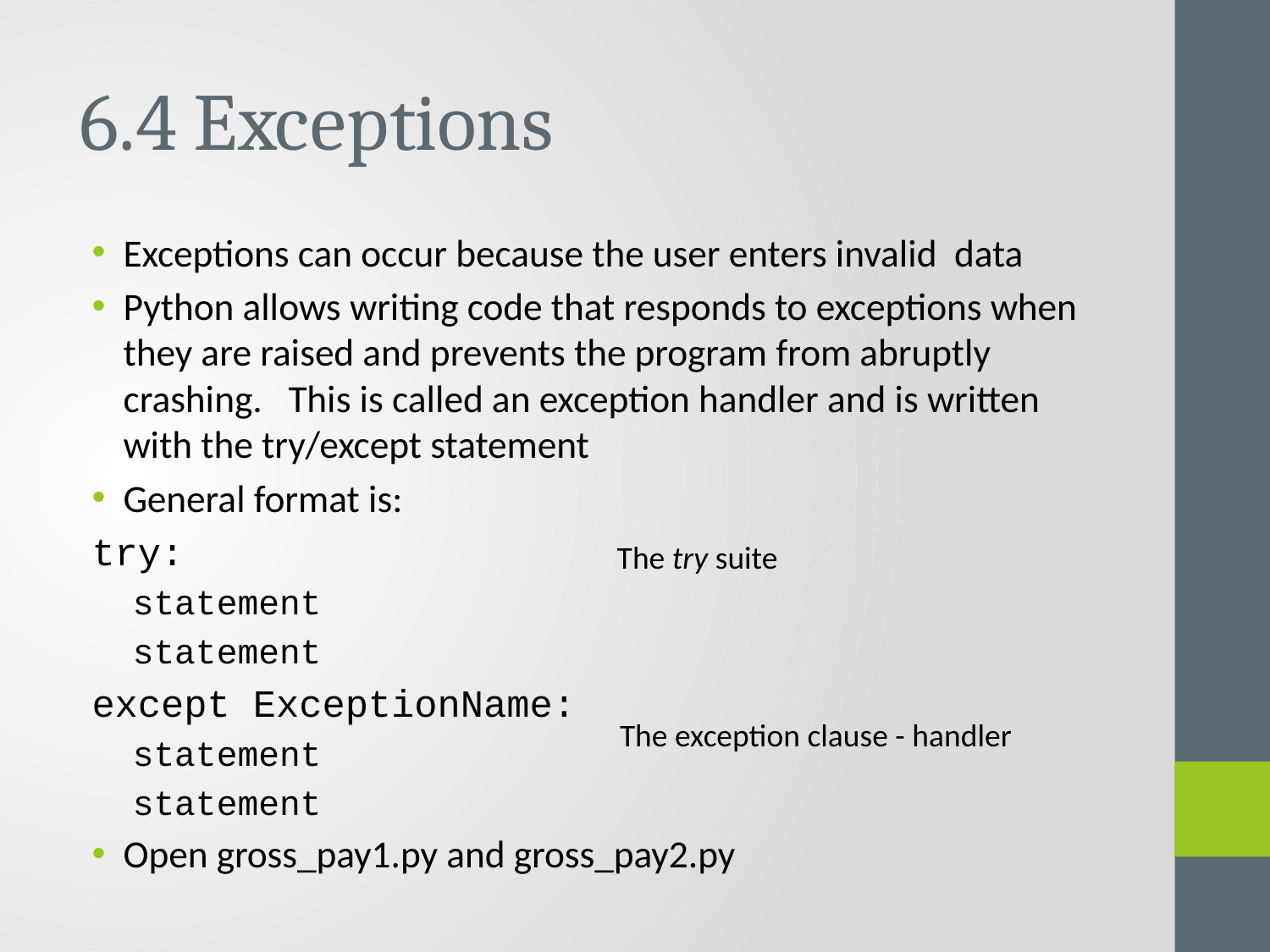

# 6.4 Exceptions
Exceptions can occur because the user enters invalid  data
Python allows writing code that responds to exceptions when they are raised and prevents the program from abruptly crashing.   This is called an exception handler and is written with the try/except statement
General format is:
try:
statement
statement
except ExceptionName:
statement
statement
Open gross_pay1.py and gross_pay2.py
The try suite
The exception clause - handler